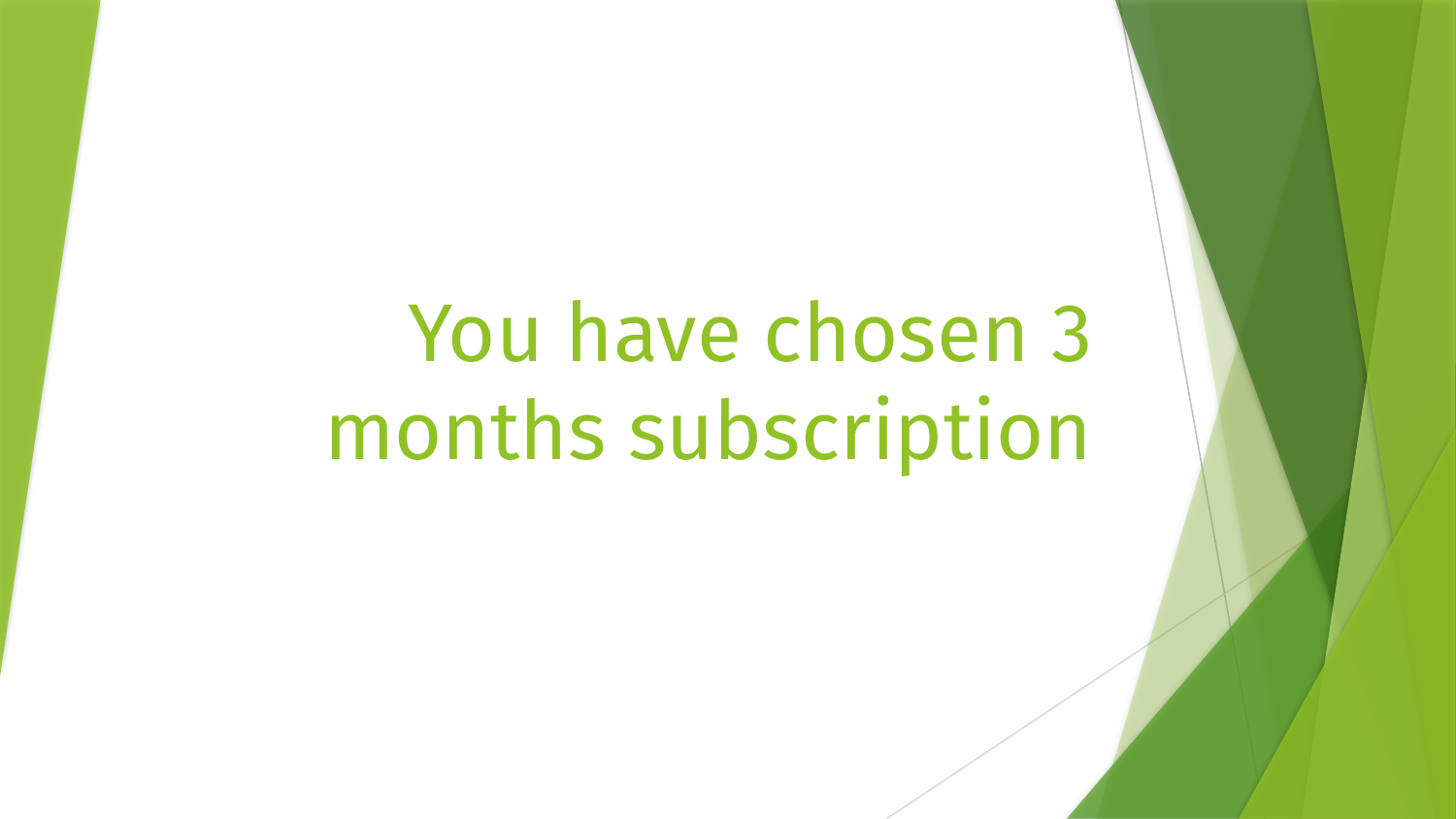

# You have chosen 3 months subscription